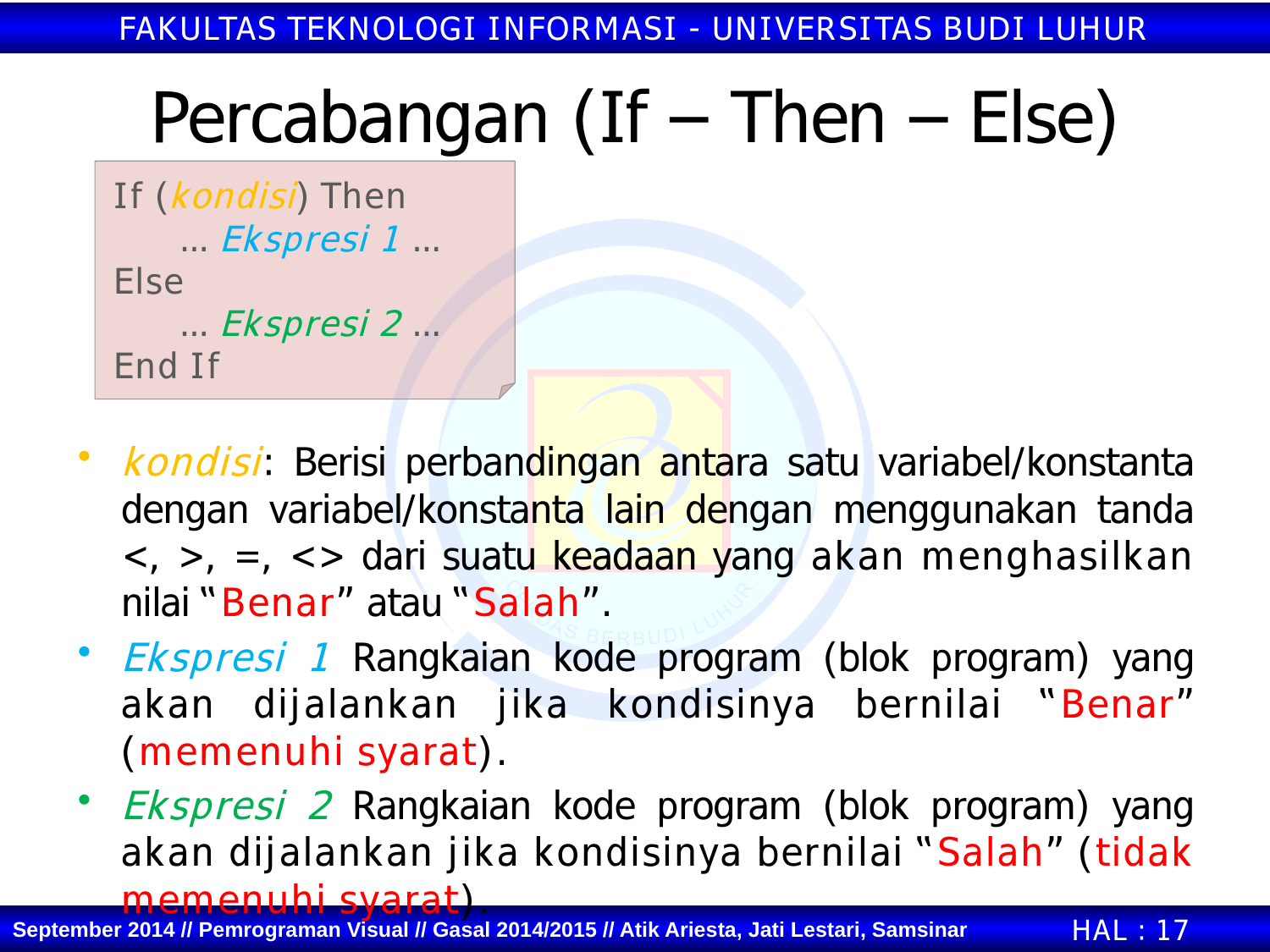

# Percabangan (If – Then – Else)
If (kondisi) Then
      … Ekspresi 1 …
Else
      … Ekspresi 2 …
End If

kondisi: Berisi perbandingan antara satu variabel/konstanta dengan variabel/konstanta lain dengan menggunakan tanda <, >, =, <> dari suatu keadaan yang akan menghasilkan nilai “Benar” atau “Salah”.
Ekspresi 1 Rangkaian kode program (blok program) yang akan dijalankan jika kondisinya bernilai “Benar” (memenuhi syarat).
Ekspresi 2 Rangkaian kode program (blok program) yang akan dijalankan jika kondisinya bernilai “Salah” (tidak memenuhi syarat).